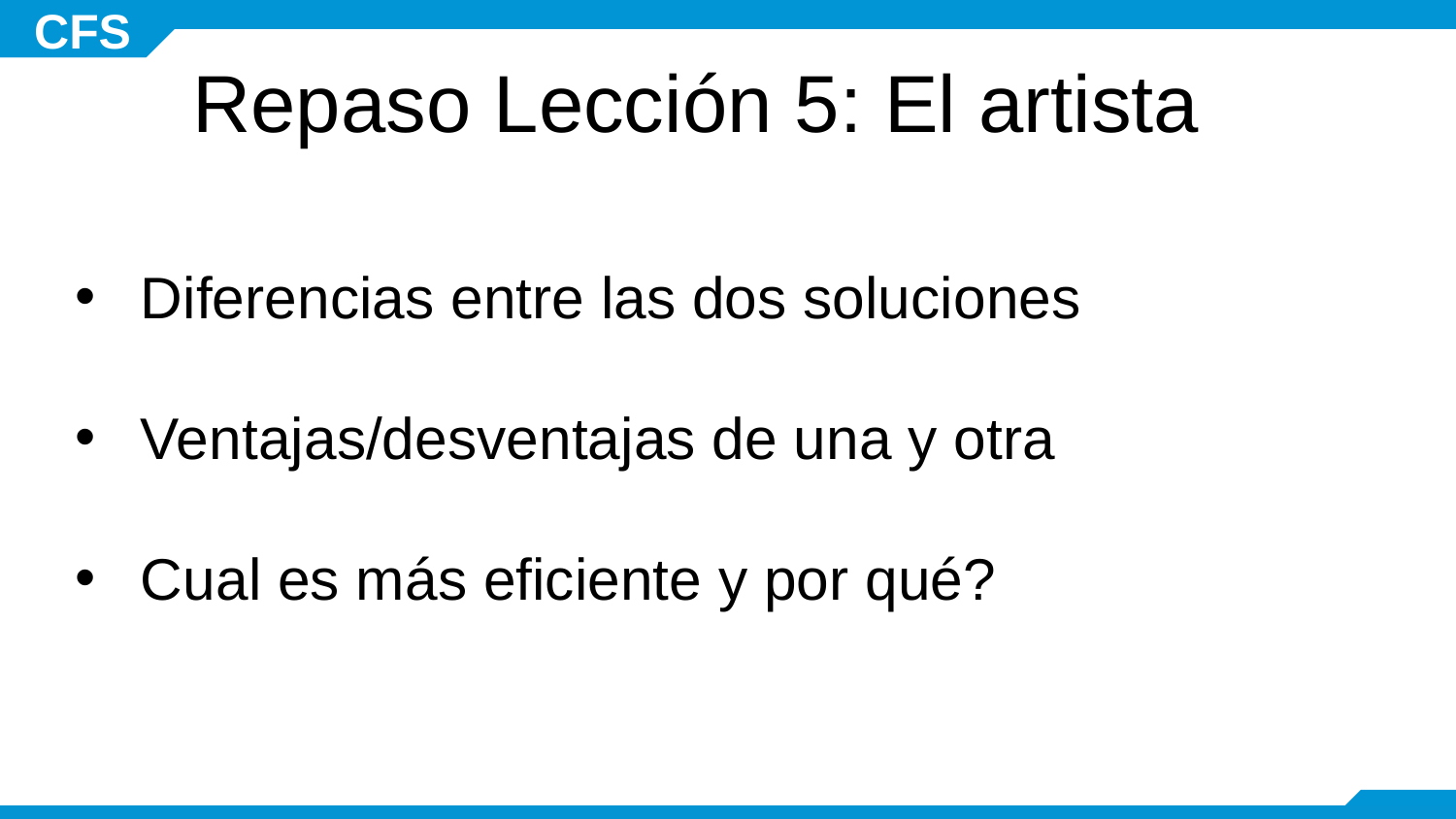

Repaso Lección 5: El artista

Diferencias entre las dos soluciones

Ventajas/desventajas de una y otra

Cual es más eficiente y por qué?